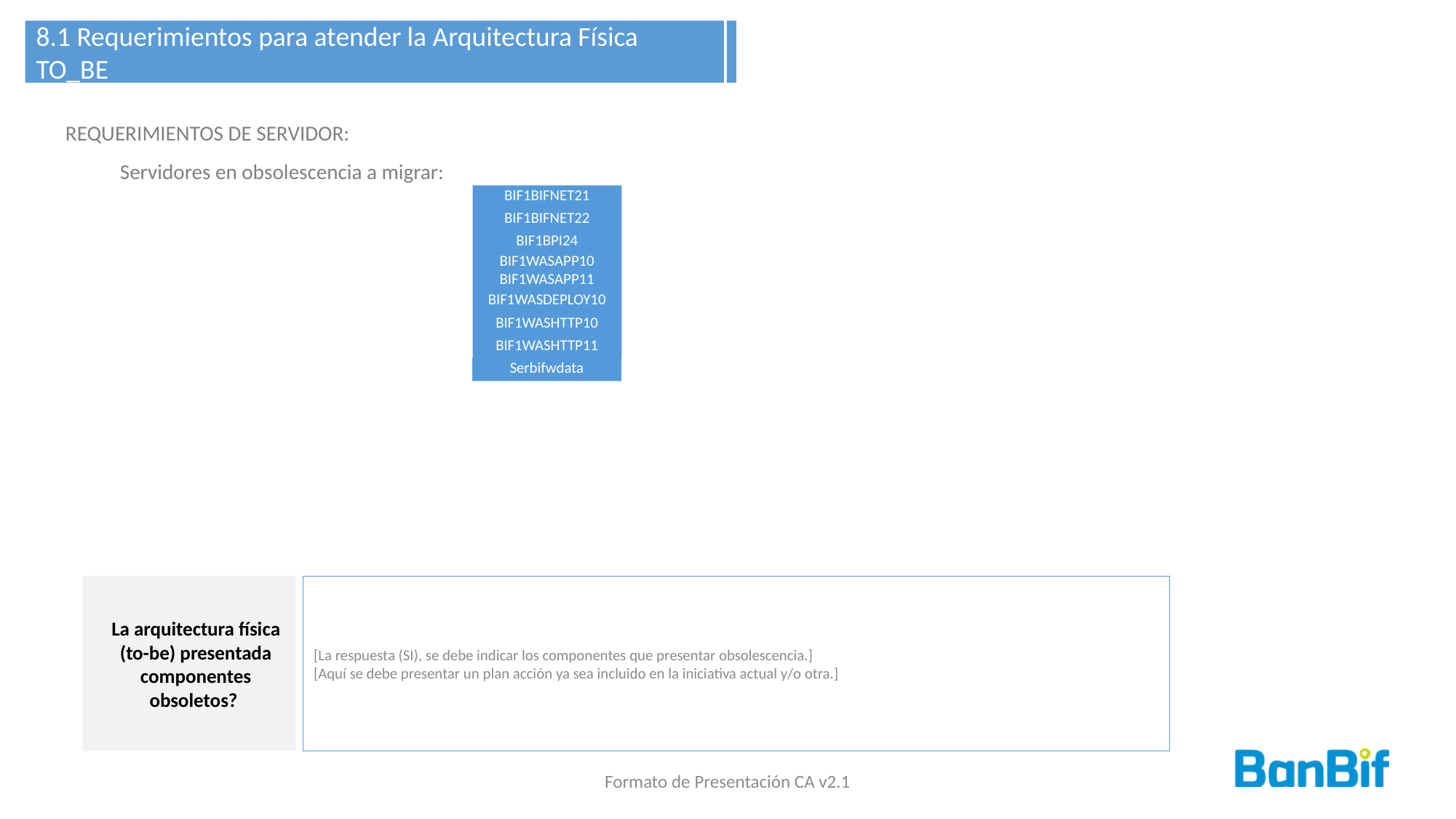

8.1 Requerimientos para atender la Arquitectura Física TO_BE
REQUERIMIENTOS DE SERVIDOR:
Servidores en obsolescencia a migrar:

| BIF1BIFNET21 |
| --- |
| BIF1BIFNET22 |
| BIF1BPI24 |
| BIF1WASAPP10 |
| BIF1WASAPP11 |
| BIF1WASDEPLOY10 |
| BIF1WASHTTP10 |
| BIF1WASHTTP11 |
| Serbifwdata |
La arquitectura física (to-be) presentada componentes obsoletos?
[La respuesta (SI), se debe indicar los componentes que presentar obsolescencia.]
[Aquí se debe presentar un plan acción ya sea incluido en la iniciativa actual y/o otra.]
Formato de Presentación CA v2.1